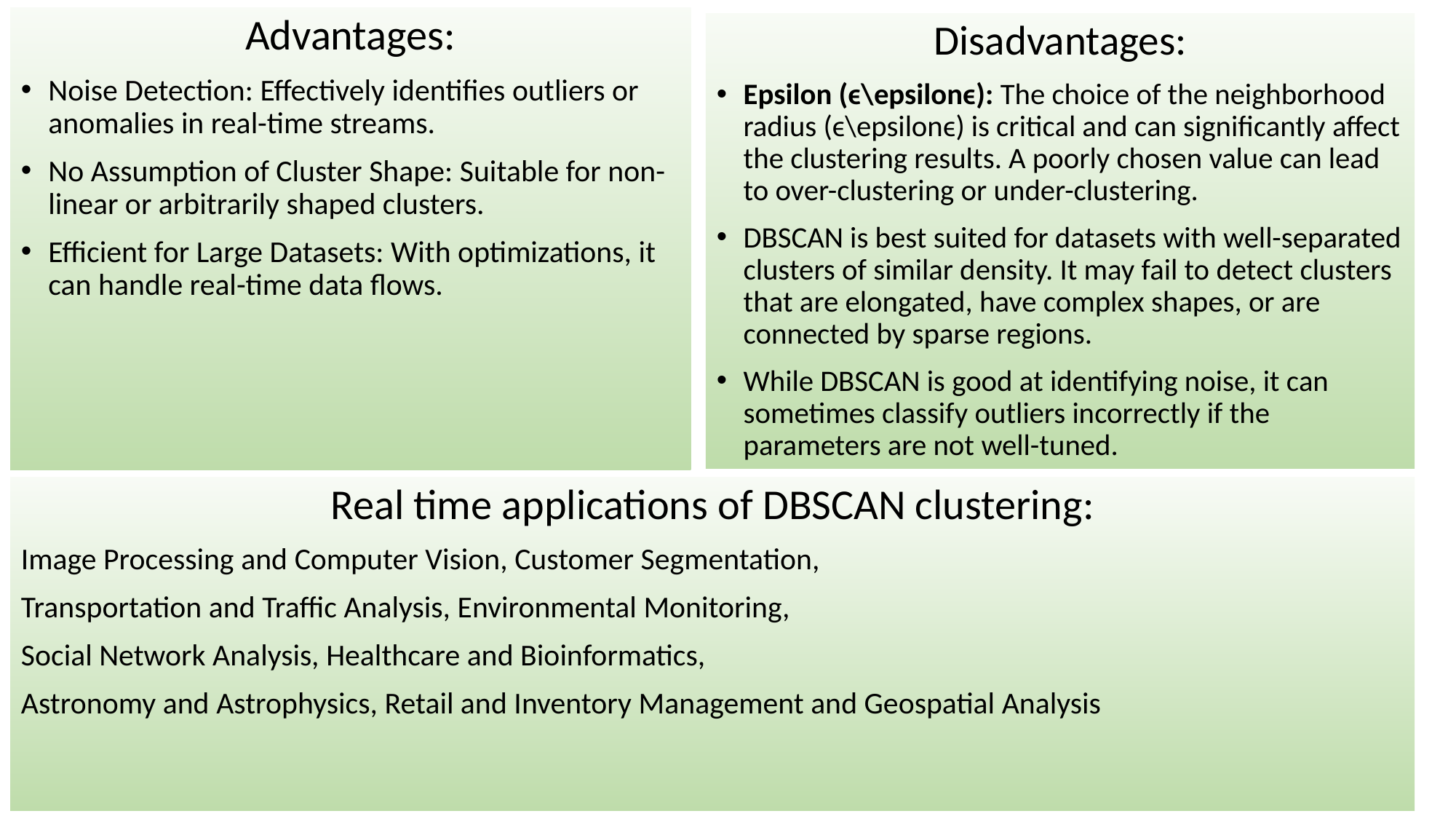

Advantages:
Noise Detection: Effectively identifies outliers or anomalies in real-time streams.
No Assumption of Cluster Shape: Suitable for non-linear or arbitrarily shaped clusters.
Efficient for Large Datasets: With optimizations, it can handle real-time data flows.

Disadvantages:
Epsilon (ϵ\epsilonϵ): The choice of the neighborhood radius (ϵ\epsilonϵ) is critical and can significantly affect the clustering results. A poorly chosen value can lead to over-clustering or under-clustering.
DBSCAN is best suited for datasets with well-separated clusters of similar density. It may fail to detect clusters that are elongated, have complex shapes, or are connected by sparse regions.
While DBSCAN is good at identifying noise, it can sometimes classify outliers incorrectly if the parameters are not well-tuned.
Real time applications of DBSCAN clustering:
Image Processing and Computer Vision, Customer Segmentation,
Transportation and Traffic Analysis, Environmental Monitoring,
Social Network Analysis, Healthcare and Bioinformatics,
Astronomy and Astrophysics, Retail and Inventory Management and Geospatial Analysis